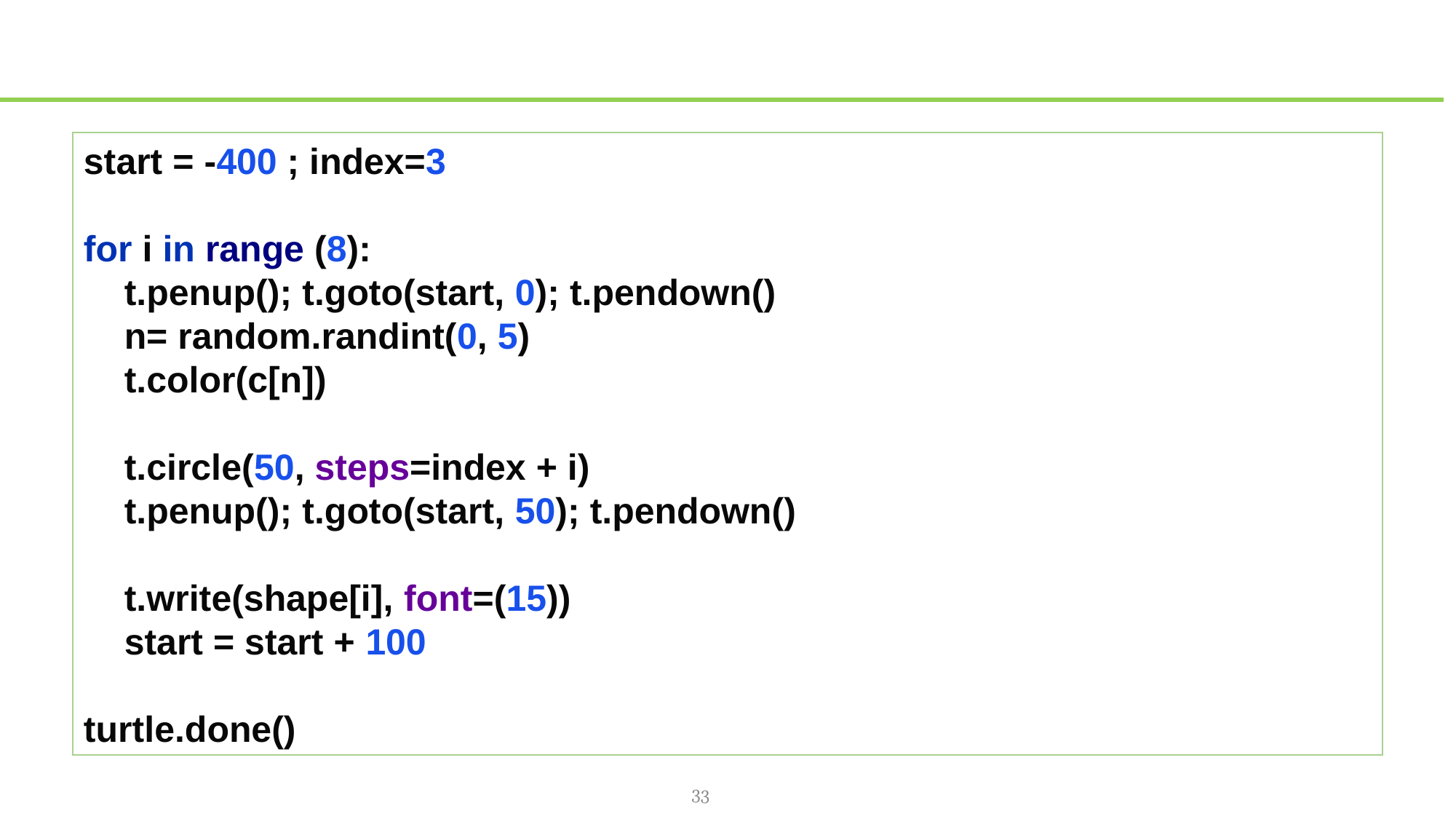

#
start = -400 ; index=3
for i in range (8):
    t.penup(); t.goto(start, 0); t.pendown()
    n= random.randint(0, 5)
    t.color(c[n])
    t.circle(50, steps=index + i)
    t.penup(); t.goto(start, 50); t.pendown()
    t.write(shape[i], font=(15))
    start = start + 100
turtle.done()
33